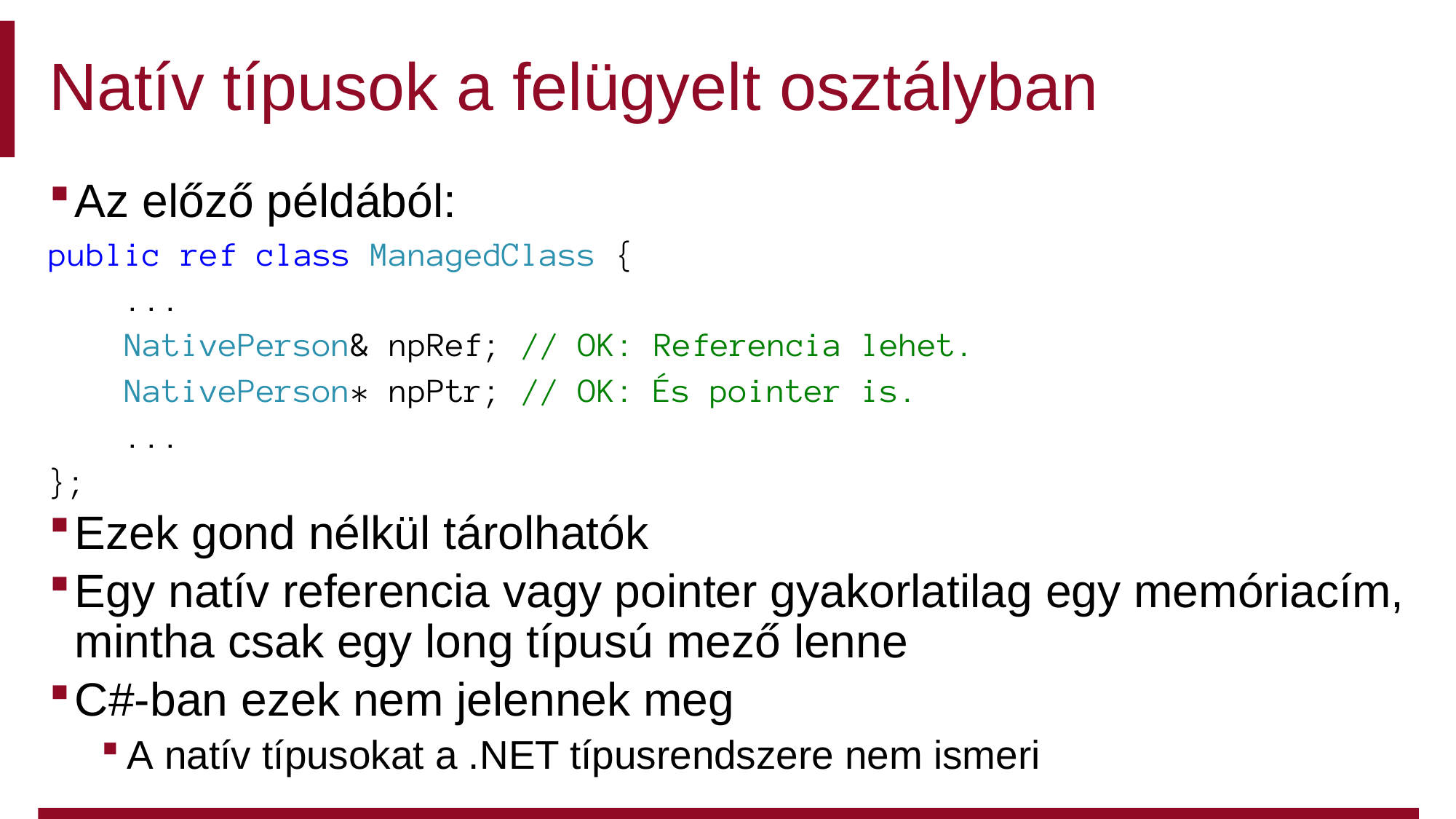

# Natív típusok a felügyelt osztályban
Az előző példából:
public ref class ManagedClass {
    ...
    NativePerson& npRef; // OK: Referencia lehet.
    NativePerson* npPtr; // OK: És pointer is.
    ...
};
Ezek gond nélkül tárolhatók
Egy natív referencia vagy pointer gyakorlatilag egy memóriacím, mintha csak egy long típusú mező lenne
C#-ban ezek nem jelennek meg
A natív típusokat a .NET típusrendszere nem ismeri